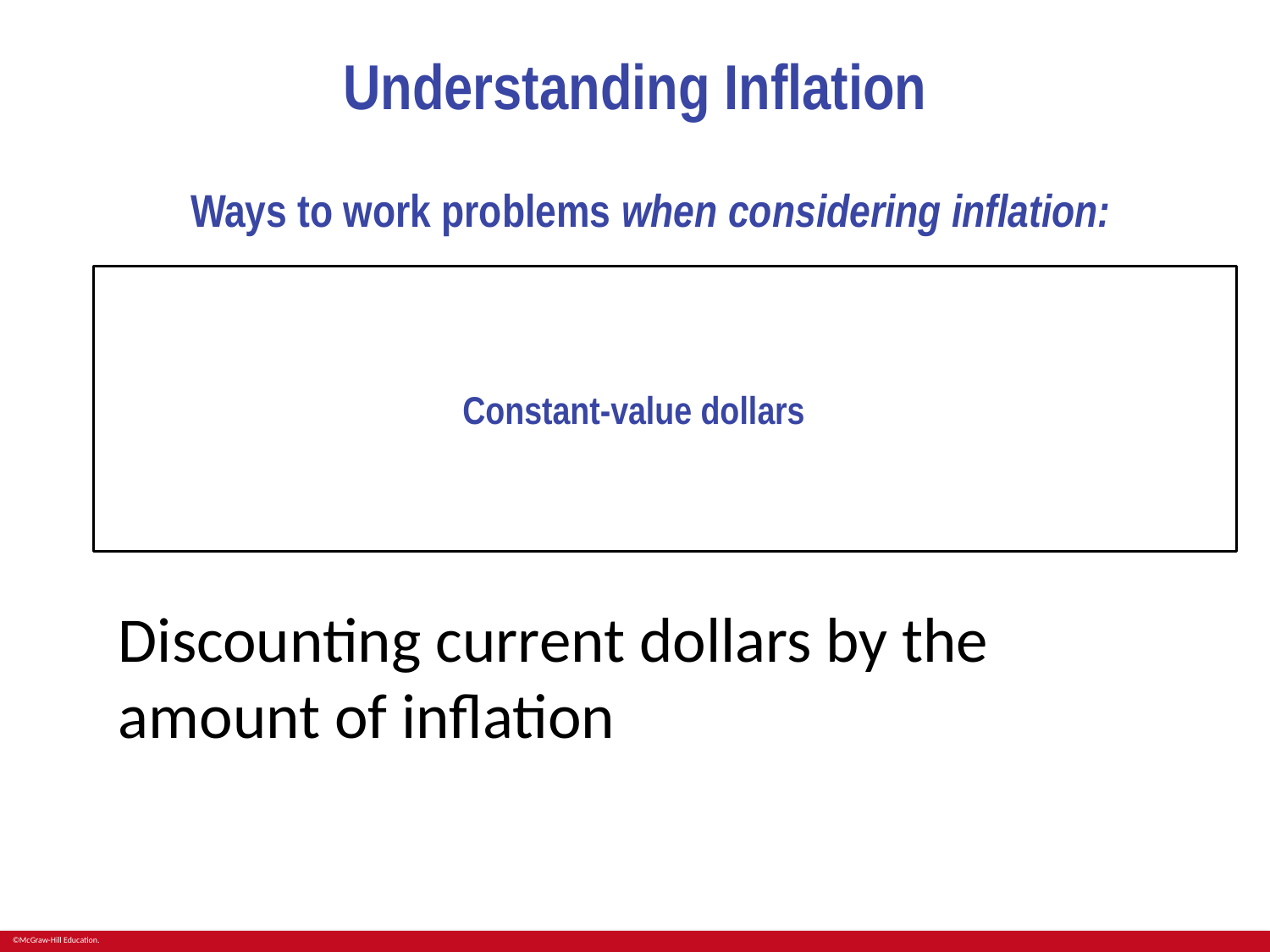

# Understanding Inflation
Ways to work problems when considering inflation:
Constant-value dollars
Discounting current dollars by the amount of inflation